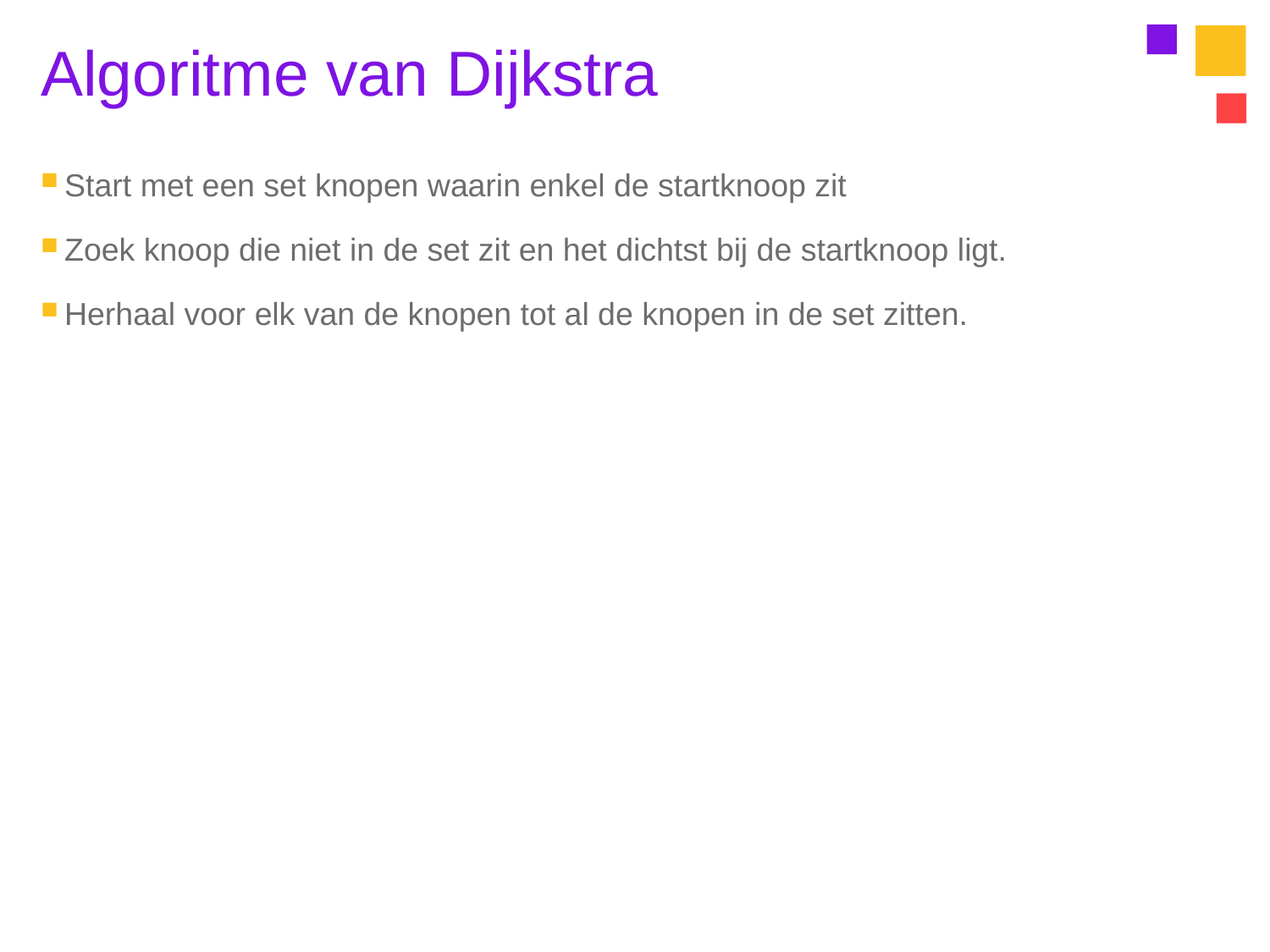

# Algoritme van Dijkstra
Start met een set knopen waarin enkel de startknoop zit
Zoek knoop die niet in de set zit en het dichtst bij de startknoop ligt.
Herhaal voor elk van de knopen tot al de knopen in de set zitten.